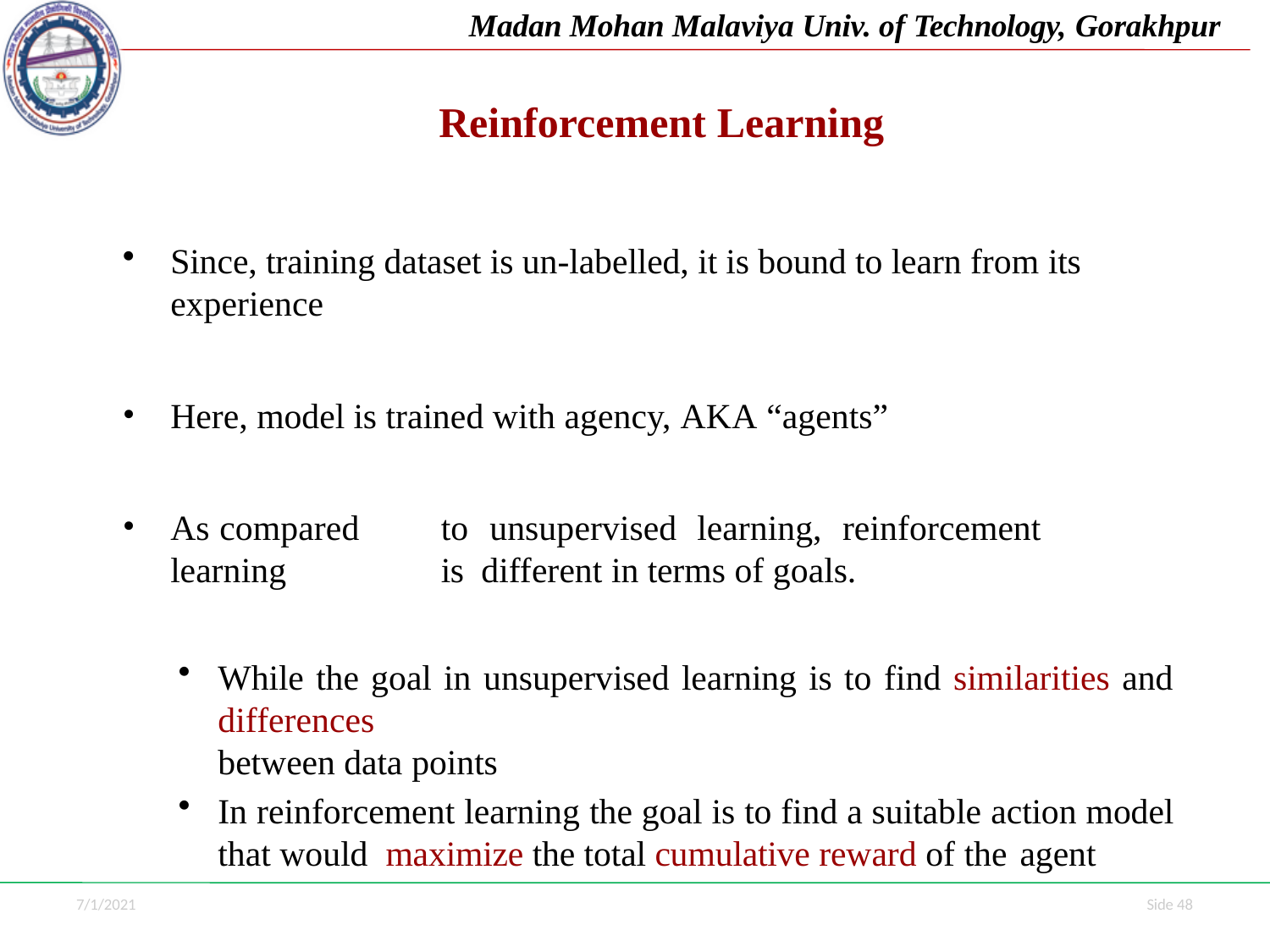

Madan Mohan Malaviya Univ. of Technology, Gorakhpur
# Reinforcement Learning
Since, training dataset is un-labelled, it is bound to learn from its  experience

Here, model is trained with agency, AKA “agents”

As	compared	to	unsupervised	learning,	reinforcement	learning	is  different in terms of goals.

While the goal in unsupervised learning is to find similarities and differences
between data points
In reinforcement learning the goal is to find a suitable action model that would  maximize the total cumulative reward of the agent

7/1/2021
Side 48